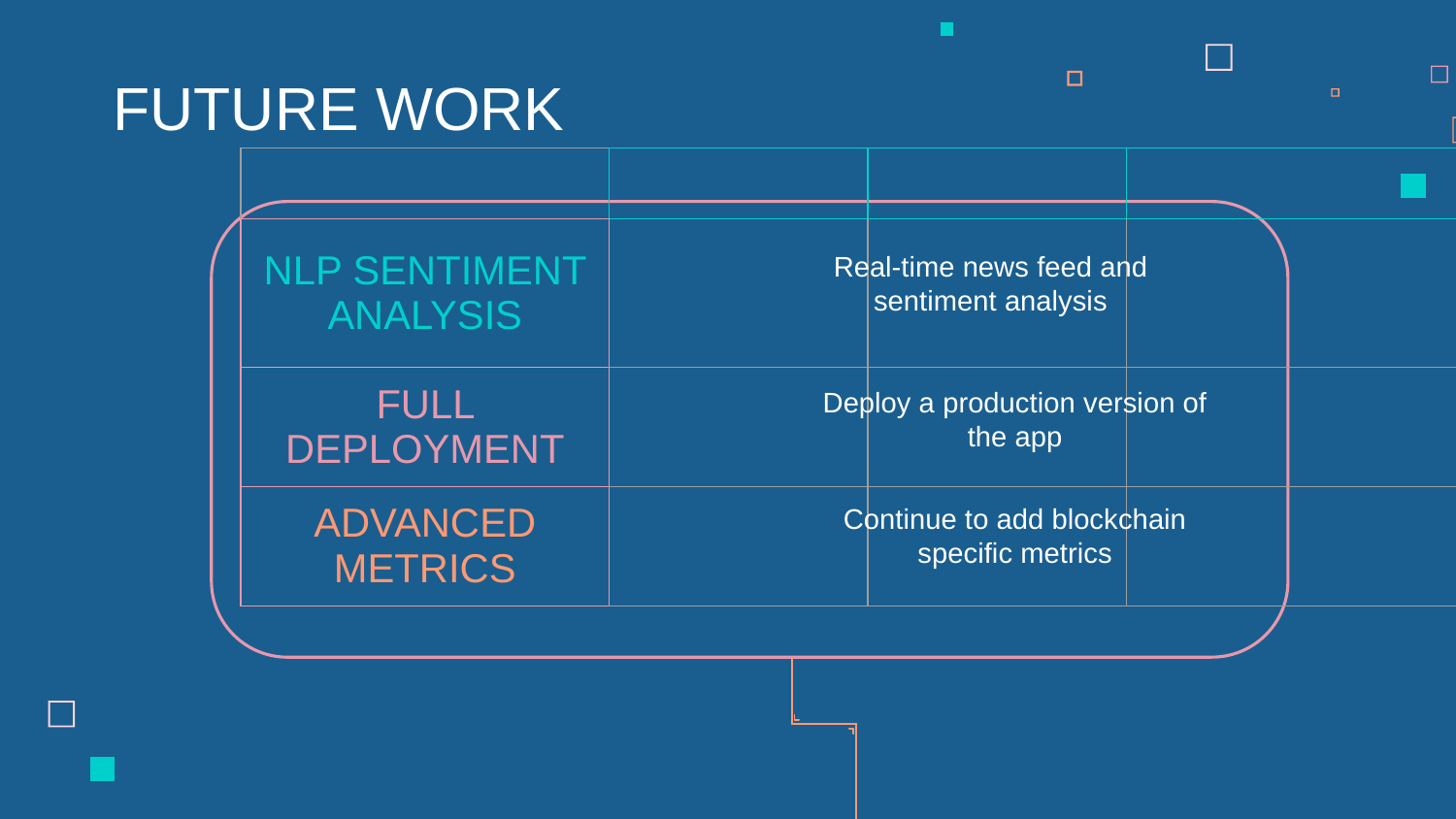

# FUTURE WORK
|  |  |  |  |  |
| --- | --- | --- | --- | --- |
| NLP SENTIMENT ANALYSIS |  |  |  |  |
| FULL DEPLOYMENT |  |  |  |  |
| ADVANCED METRICS |  |  |  |  |

Real-time news feed and sentiment analysis
Deploy a production version of the app
Continue to add blockchain specific metrics